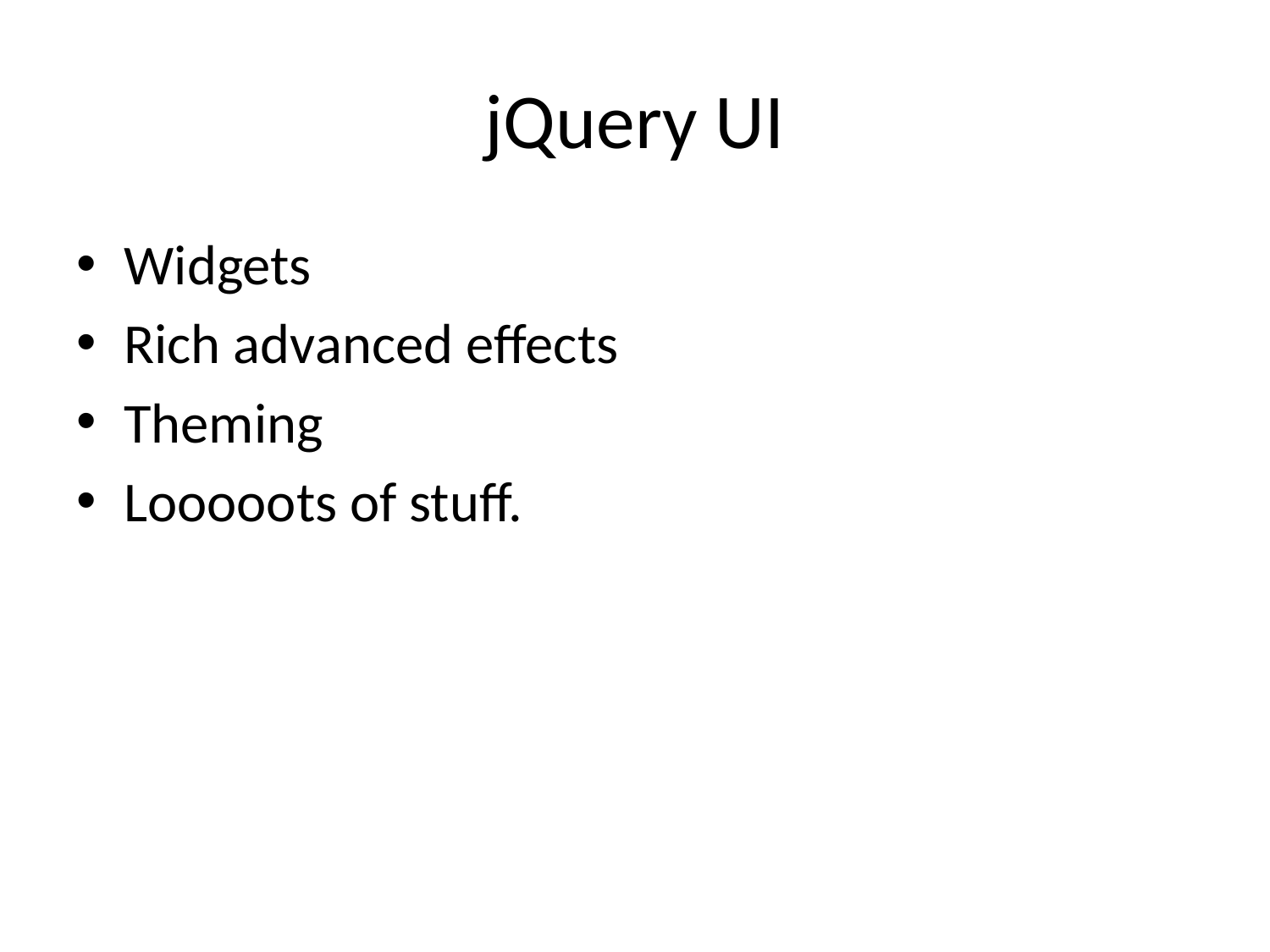

# jQuery UI
Widgets
Rich advanced effects
Theming
Looooots of stuff.